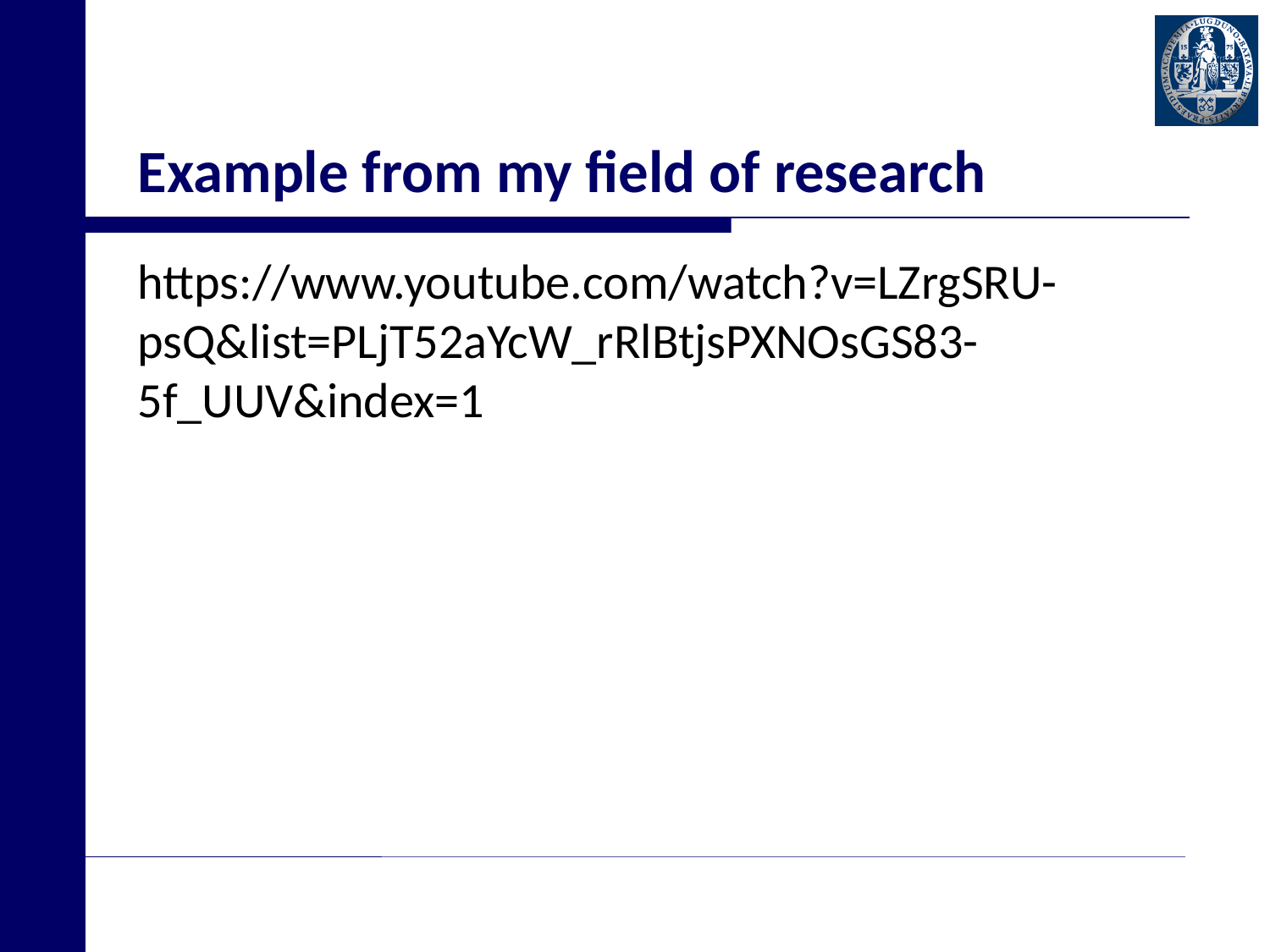

# Example from my field of research
https://www.youtube.com/watch?v=LZrgSRU-psQ&list=PLjT52aYcW_rRlBtjsPXNOsGS83-5f_UUV&index=1